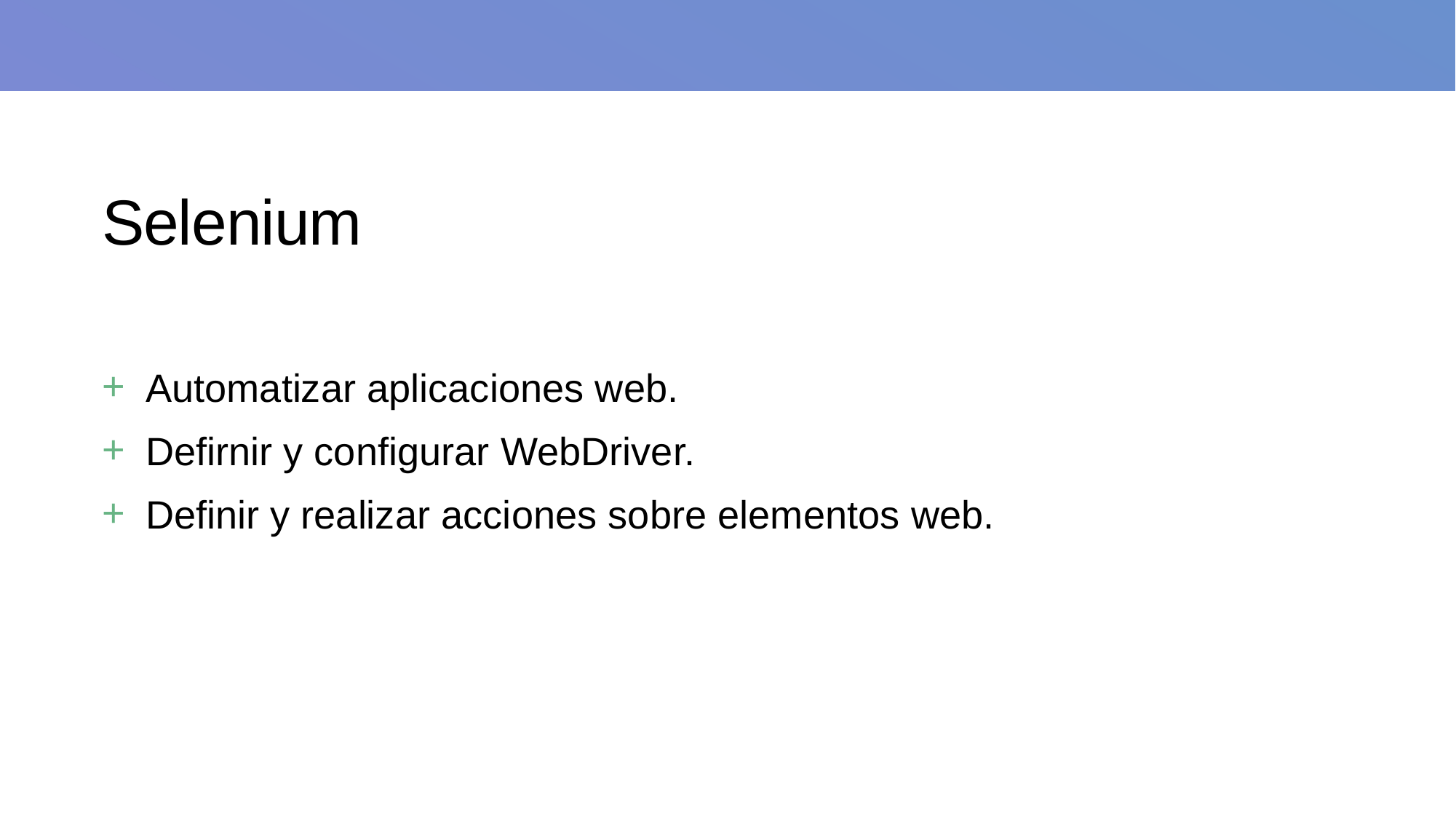

# Selenium
Automatizar aplicaciones web.
Defirnir y configurar WebDriver.
Definir y realizar acciones sobre elementos web.